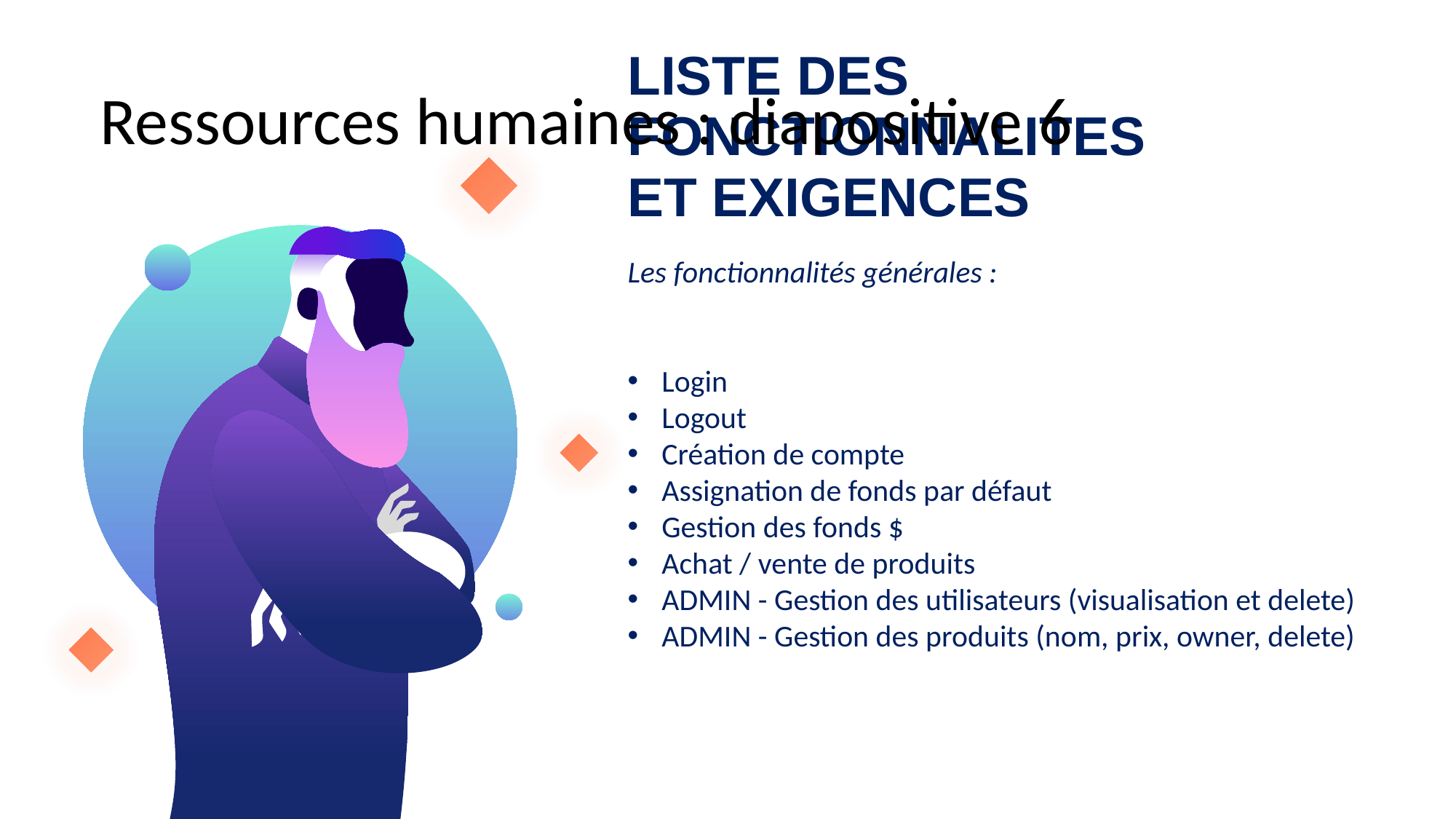

# Ressources humaines : diapositive 6
LISTE DES FONCTIONNALITES
ET EXIGENCES

Les fonctionnalités générales :

Login
Logout
Création de compte
Assignation de fonds par défaut
Gestion des fonds $
Achat / vente de produits
ADMIN - Gestion des utilisateurs (visualisation et delete)
ADMIN - Gestion des produits (nom, prix, owner, delete)